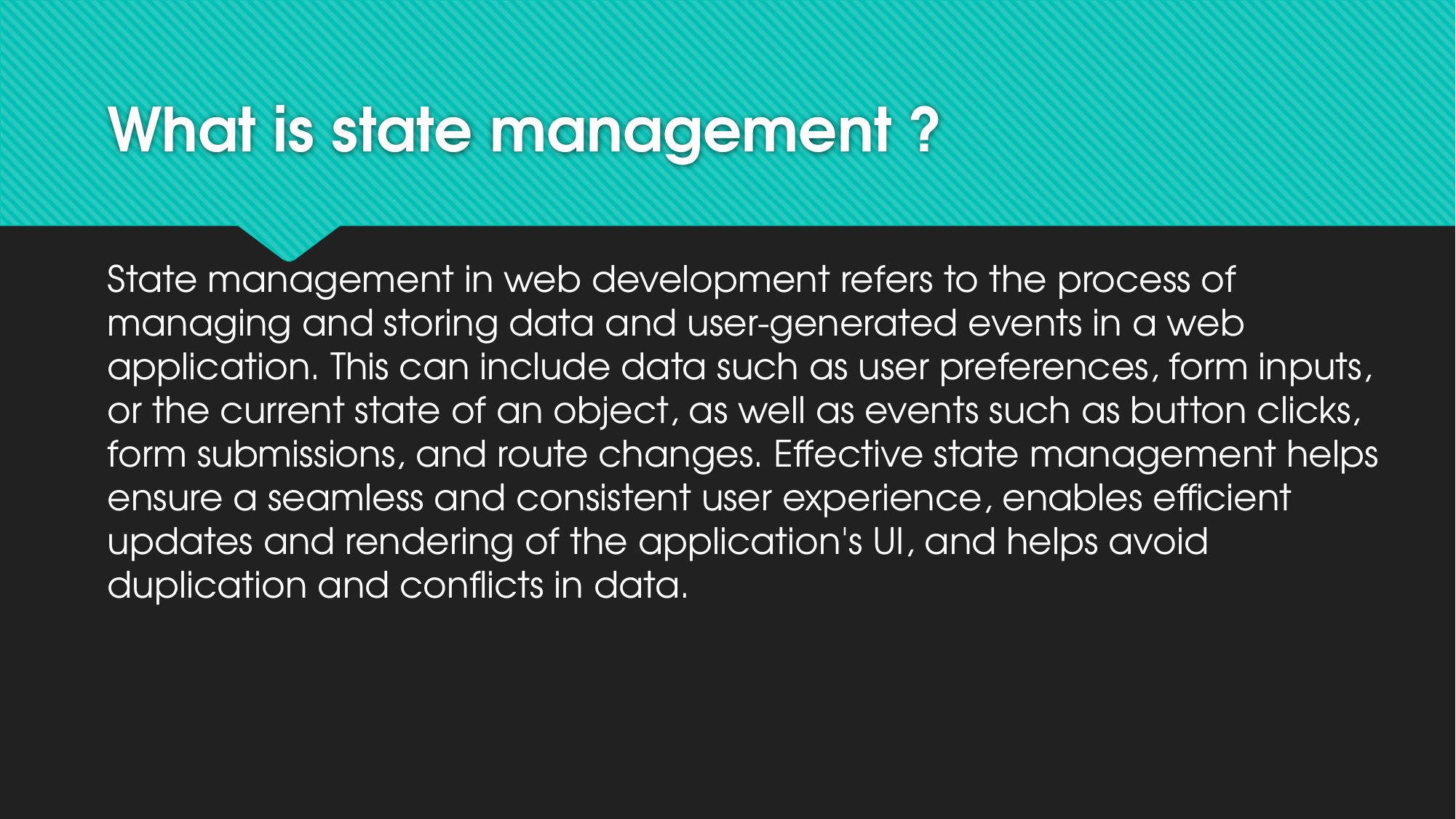

# What is state management ?
State management in web development refers to the process of managing and storing data and user-generated events in a web application. This can include data such as user preferences, form inputs, or the current state of an object, as well as events such as button clicks, form submissions, and route changes. Effective state management helps ensure a seamless and consistent user experience, enables efficient updates and rendering of the application's UI, and helps avoid duplication and conflicts in data.